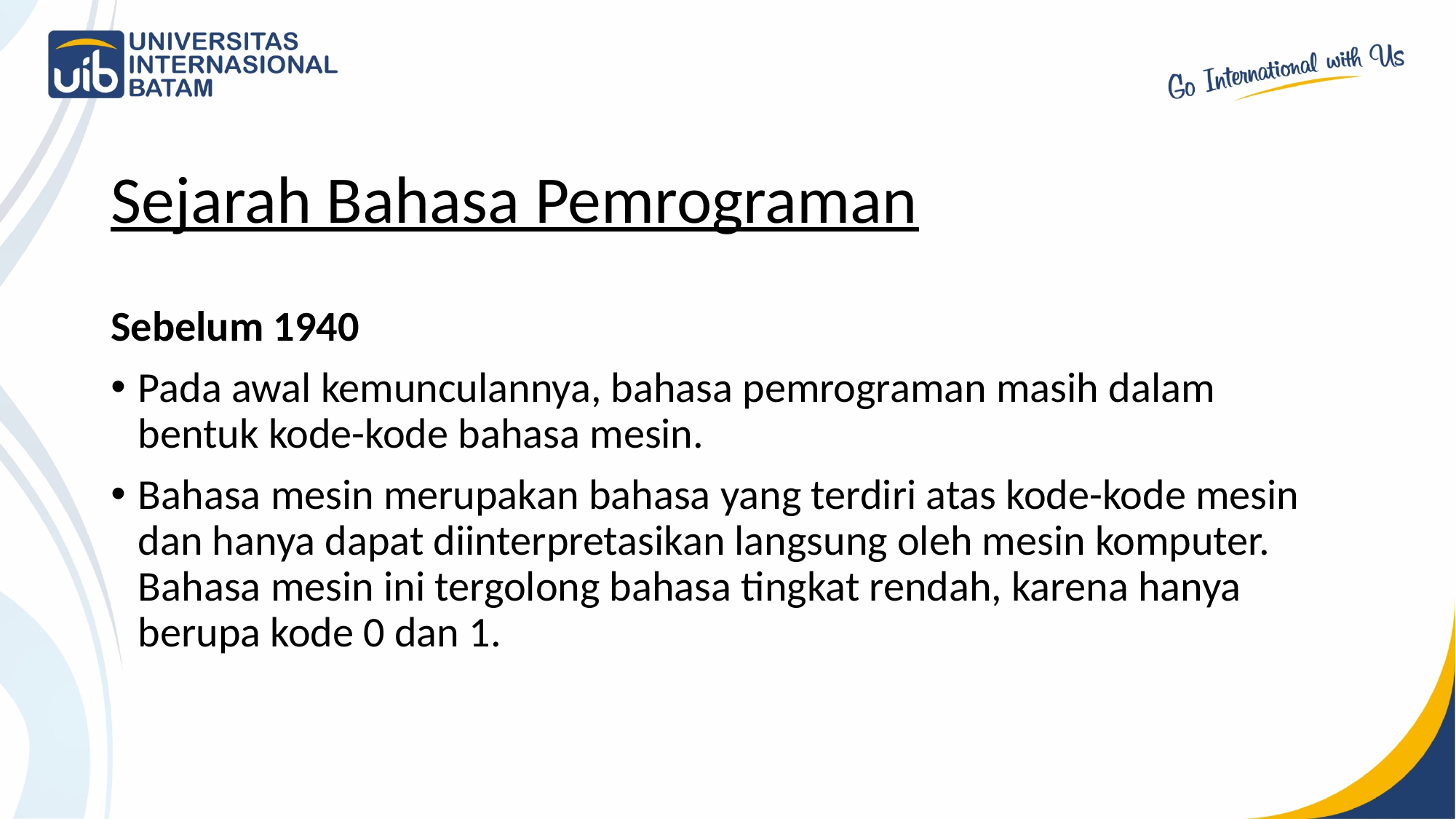

# Sejarah Bahasa Pemrograman
Sebelum 1940
Pada awal kemunculannya, bahasa pemrograman masih dalam bentuk kode-kode bahasa mesin.
Bahasa mesin merupakan bahasa yang terdiri atas kode-kode mesin dan hanya dapat diinterpretasikan langsung oleh mesin komputer. Bahasa mesin ini tergolong bahasa tingkat rendah, karena hanya berupa kode 0 dan 1.